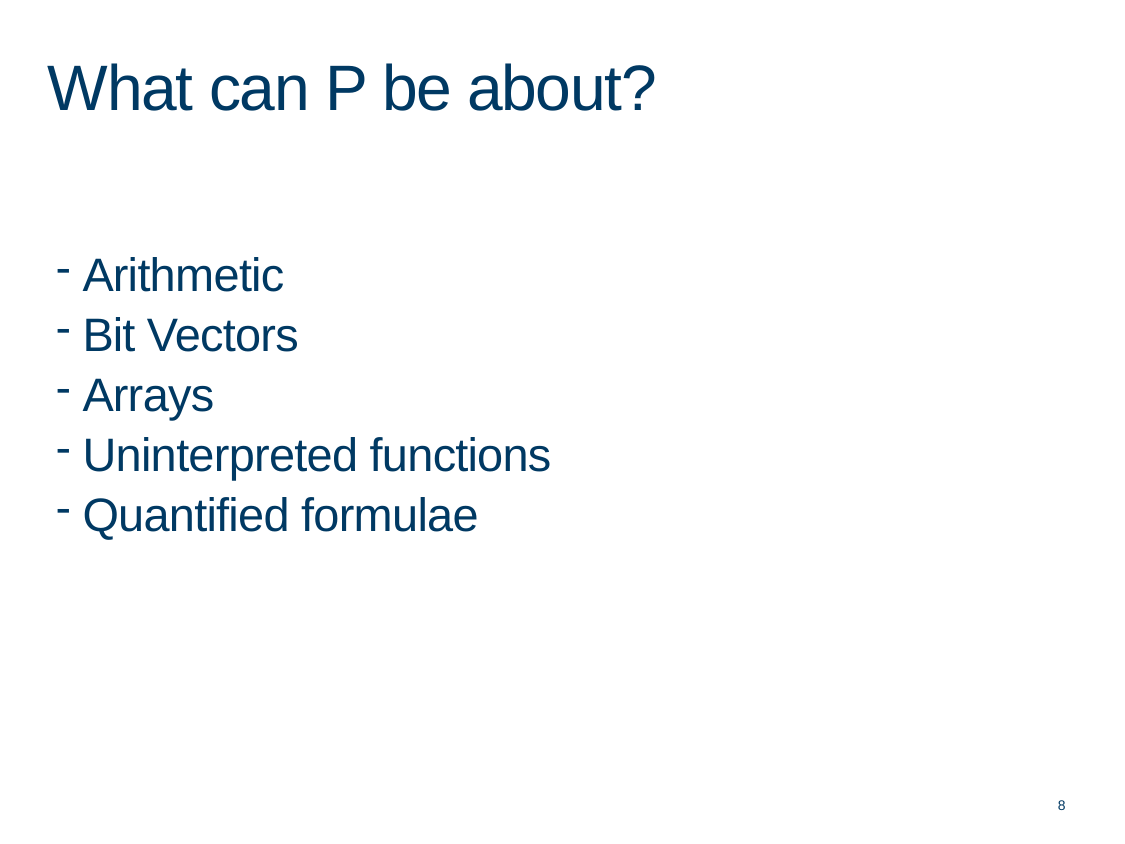

# What can P be about?
Arithmetic
Bit Vectors
Arrays
Uninterpreted functions
Quantified formulae
8